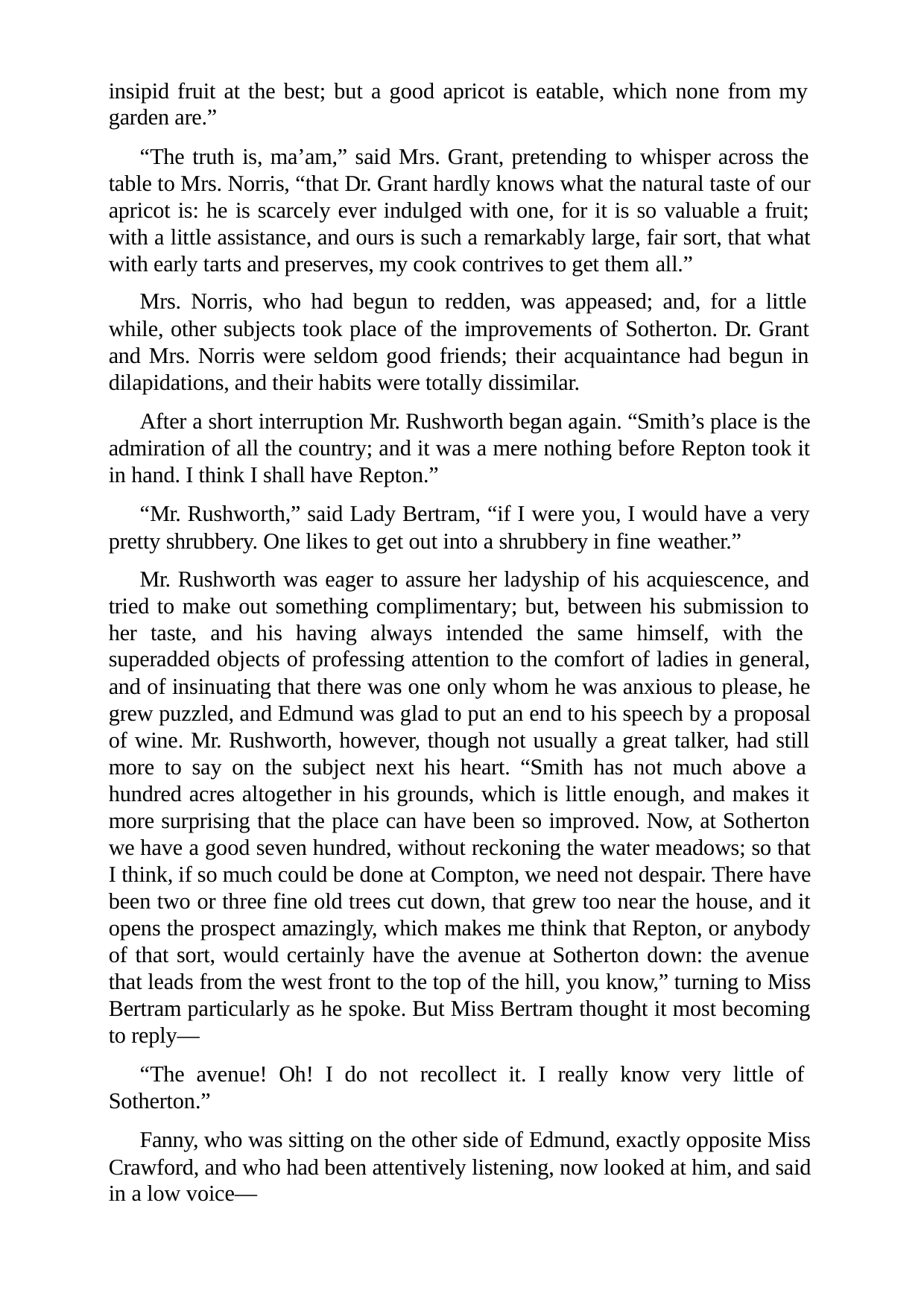

insipid fruit at the best; but a good apricot is eatable, which none from my  garden are.”
“The truth is, ma’am,” said Mrs. Grant, pretending to whisper across the  table to Mrs. Norris, “that Dr. Grant hardly knows what the natural taste of our  apricot is: he is scarcely ever indulged with one, for it is so valuable a fruit;  with a little assistance, and ours is such a remarkably large, fair sort, that what  with early tarts and preserves, my cook contrives to get them all.”
Mrs. Norris, who had begun to redden, was appeased; and, for a little  while, other subjects took place of the improvements of Sotherton. Dr. Grant  and Mrs. Norris were seldom good friends; their acquaintance had begun in  dilapidations, and their habits were totally dissimilar.
After a short interruption Mr. Rushworth began again. “Smith’s place is the  admiration of all the country; and it was a mere nothing before Repton took it  in hand. I think I shall have Repton.”
“Mr. Rushworth,” said Lady Bertram, “if I were you, I would have a very  pretty shrubbery. One likes to get out into a shrubbery in fine weather.”
Mr. Rushworth was eager to assure her ladyship of his acquiescence, and  tried to make out something complimentary; but, between his submission to  her taste, and his having always intended the same himself, with the  superadded objects of professing attention to the comfort of ladies in general,  and of insinuating that there was one only whom he was anxious to please, he  grew puzzled, and Edmund was glad to put an end to his speech by a proposal  of wine. Mr. Rushworth, however, though not usually a great talker, had still  more to say on the subject next his heart. “Smith has not much above a  hundred acres altogether in his grounds, which is little enough, and makes it  more surprising that the place can have been so improved. Now, at Sotherton  we have a good seven hundred, without reckoning the water meadows; so that  I think, if so much could be done at Compton, we need not despair. There have  been two or three fine old trees cut down, that grew too near the house, and it  opens the prospect amazingly, which makes me think that Repton, or anybody  of that sort, would certainly have the avenue at Sotherton down: the avenue  that leads from the west front to the top of the hill, you know,” turning to Miss  Bertram particularly as he spoke. But Miss Bertram thought it most becoming  to reply—
“The avenue! Oh! I do not recollect it. I really know very little of  Sotherton.”
Fanny, who was sitting on the other side of Edmund, exactly opposite Miss  Crawford, and who had been attentively listening, now looked at him, and said  in a low voice—